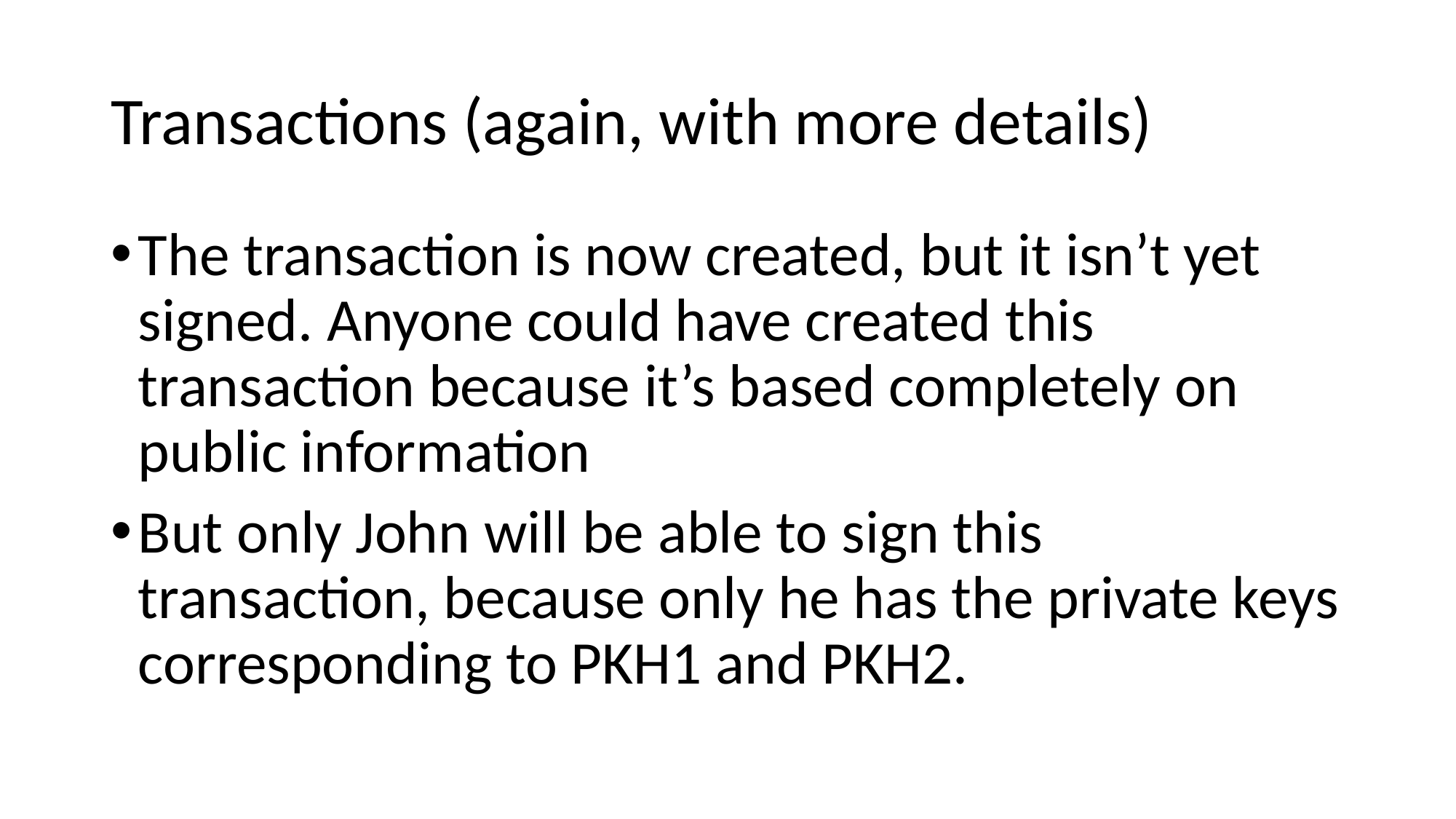

# Transactions (again, with more details)
The transaction is now created, but it isn’t yet signed. Anyone could have created this transaction because it’s based completely on public information
But only John will be able to sign this transaction, because only he has the private keys corresponding to PKH1 and PKH2.